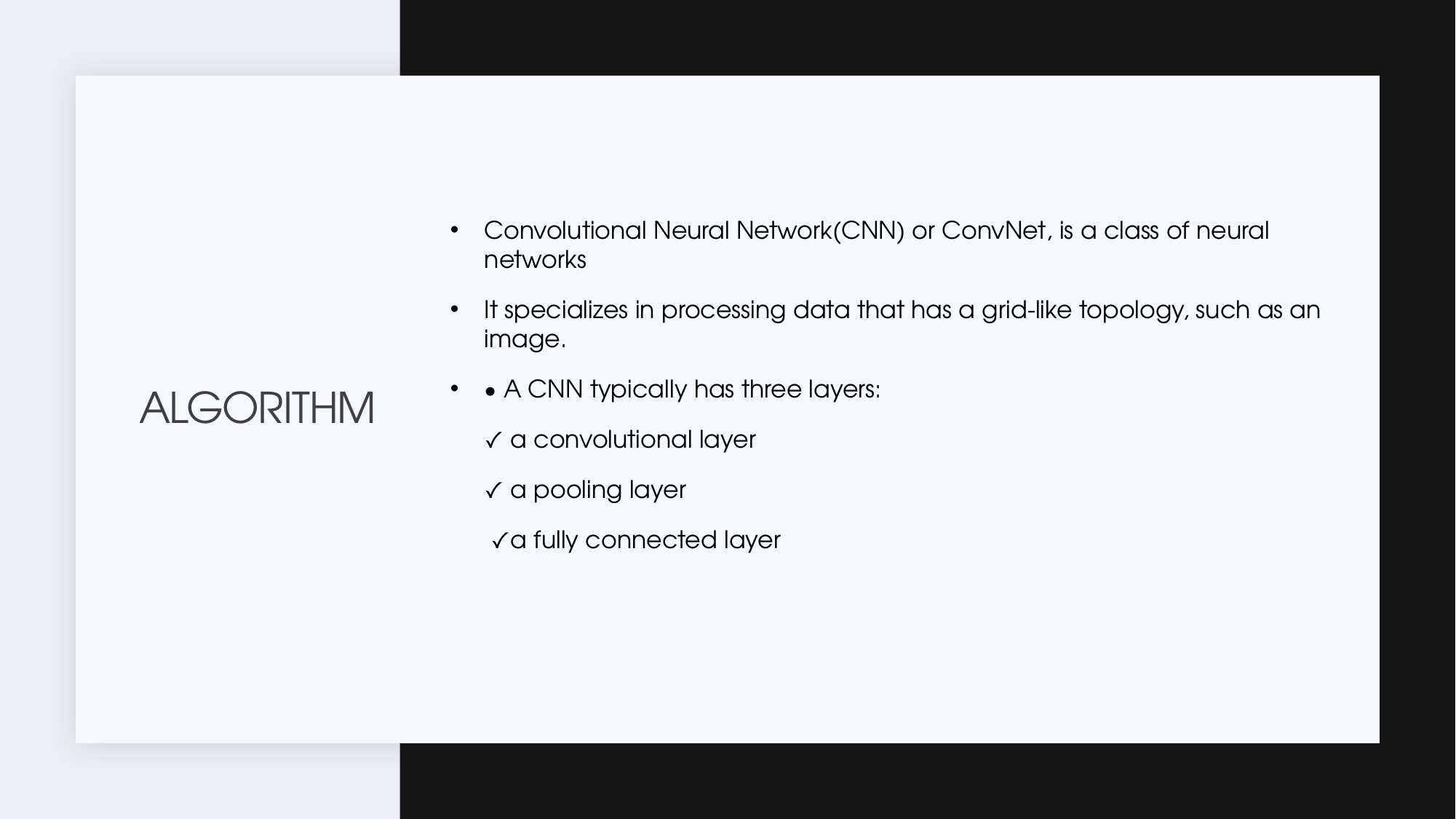

Convolutional Neural Network(CNN) or ConvNet, is a class of neural networks
It specializes in processing data that has a grid-like topology, such as an image.
• A CNN typically has three layers:
     ✓ a convolutional layer
     ✓ a pooling layer
      ✓a fully connected layer

# Algorithm